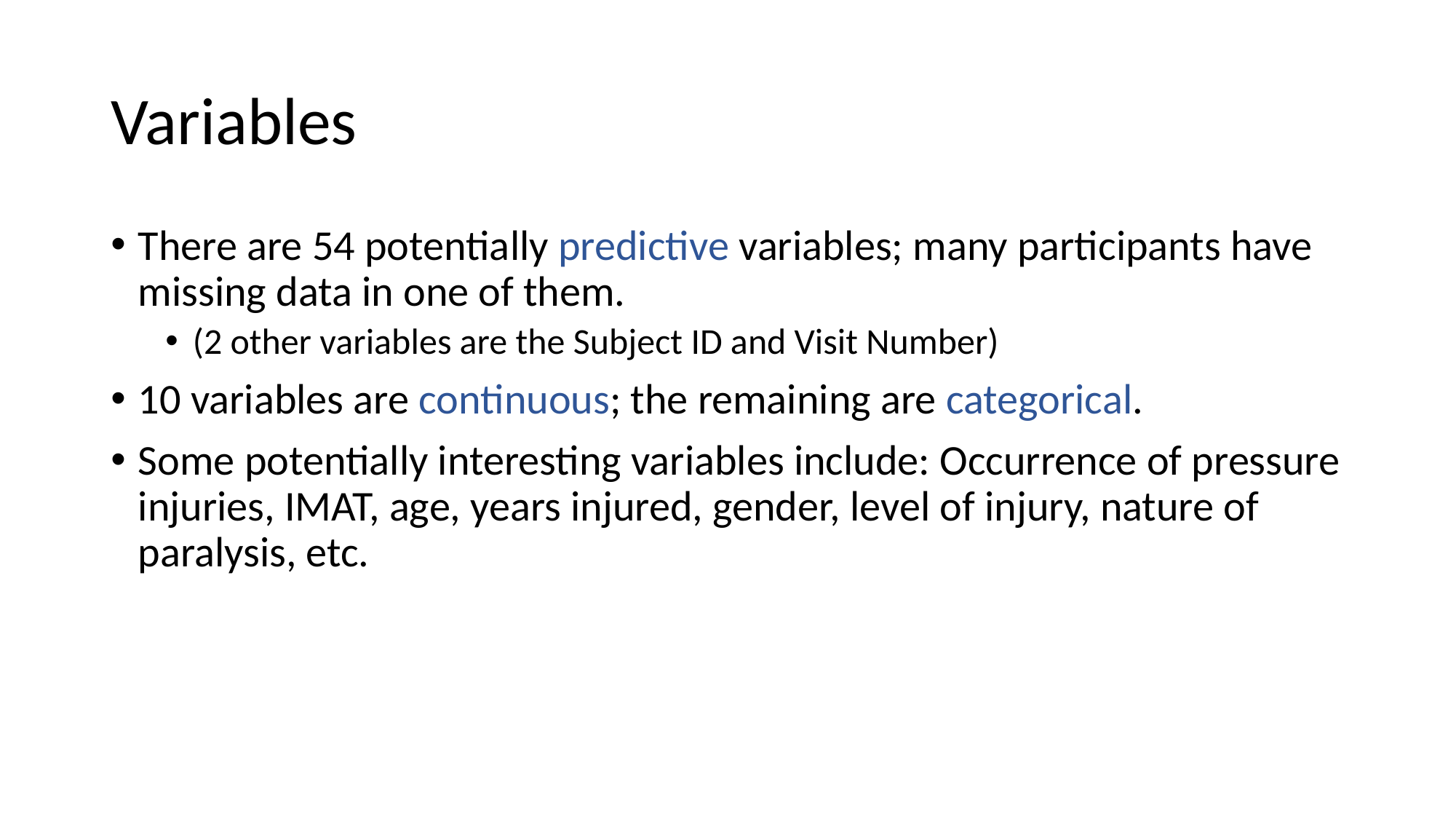

# Variables
There are 54 potentially predictive variables; many participants have missing data in one of them.
(2 other variables are the Subject ID and Visit Number)
10 variables are continuous; the remaining are categorical.
Some potentially interesting variables include: Occurrence of pressure injuries, IMAT, age, years injured, gender, level of injury, nature of paralysis, etc.